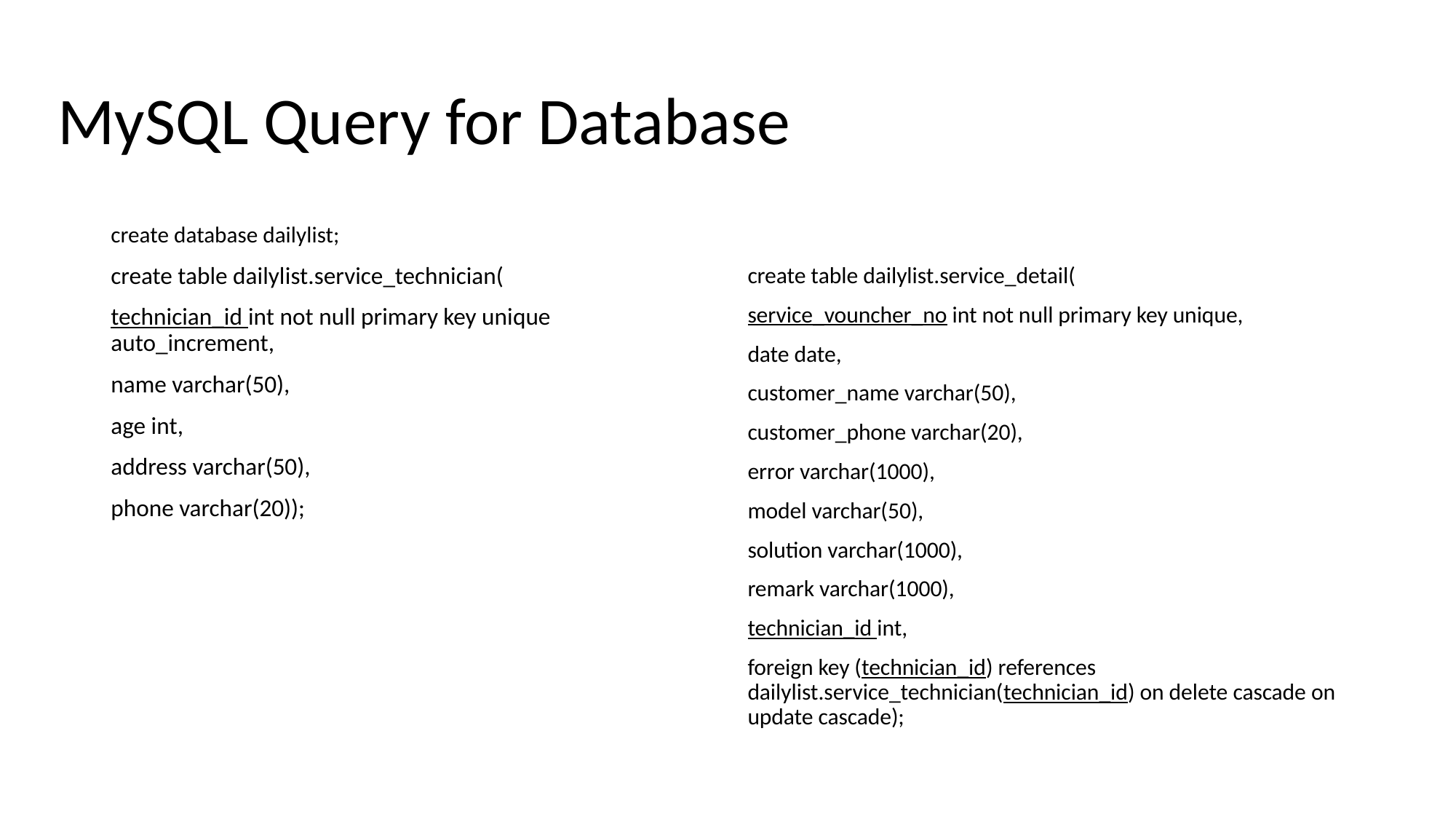

# MySQL Query for Database
create database dailylist;
create table dailylist.service_technician(
technician_id int not null primary key unique auto_increment,
name varchar(50),
age int,
address varchar(50),
phone varchar(20));

create table dailylist.service_detail(
service_vouncher_no int not null primary key unique,
date date,
customer_name varchar(50),
customer_phone varchar(20),
error varchar(1000),
model varchar(50),
solution varchar(1000),
remark varchar(1000),
technician_id int,
foreign key (technician_id) references dailylist.service_technician(technician_id) on delete cascade on update cascade);